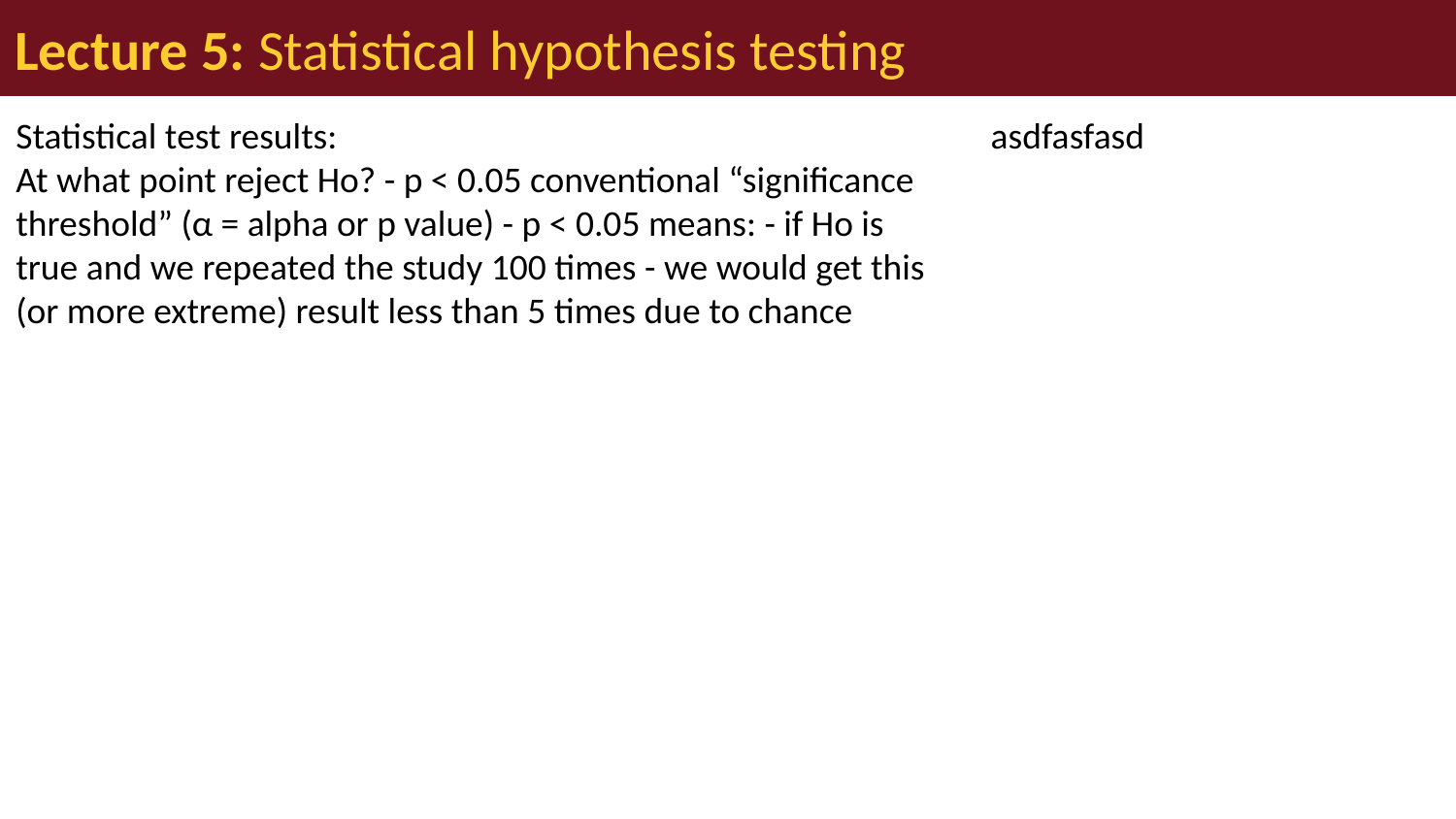

# Lecture 5: Statistical hypothesis testing
Statistical test results:
At what point reject Ho? - p < 0.05 conventional “significance threshold” (α = alpha or p value) - p < 0.05 means: - if Ho is true and we repeated the study 100 times - we would get this (or more extreme) result less than 5 times due to chance
asdfasfasd